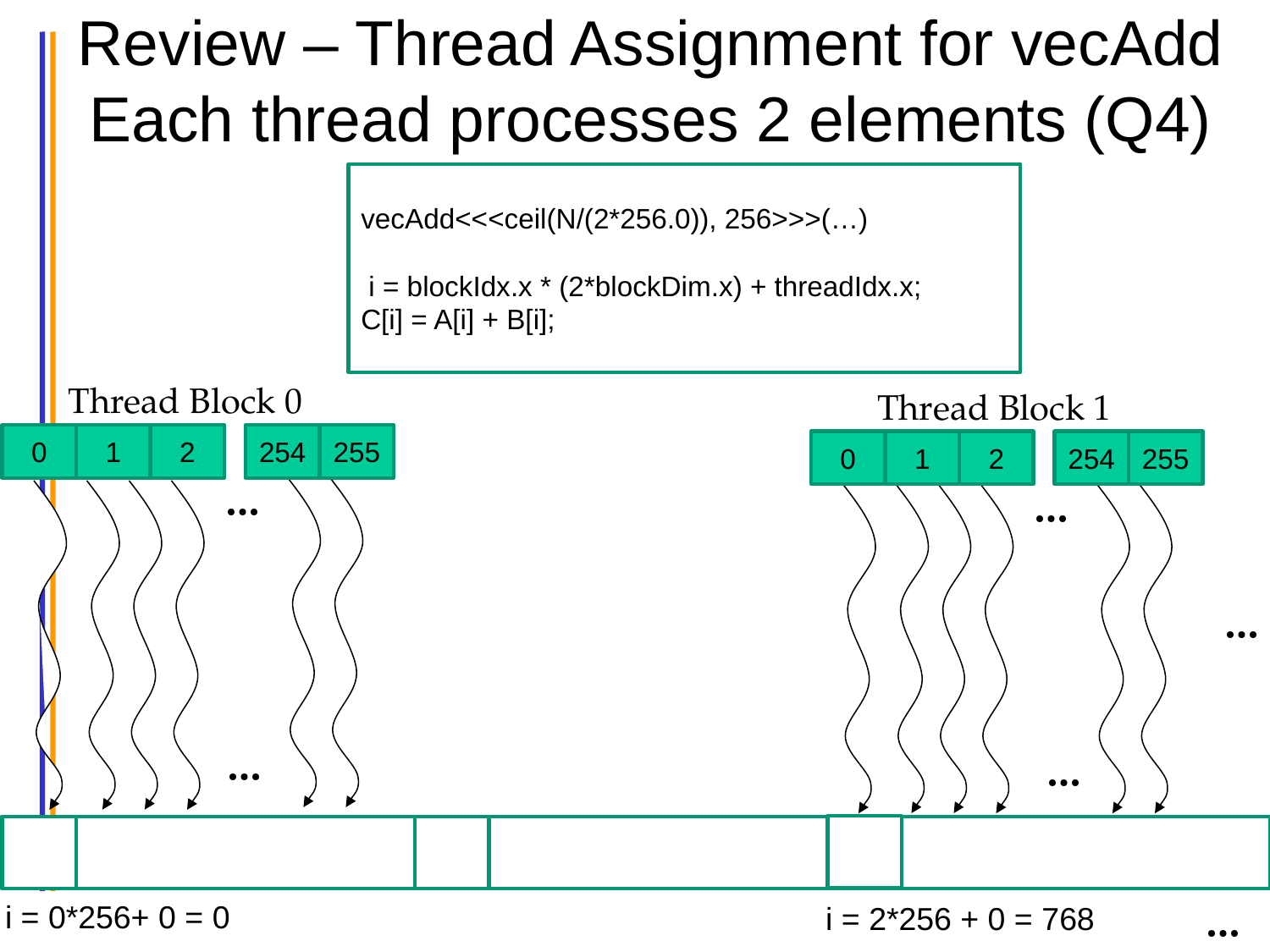

# Review – Thread Assignment for vecAdd Each thread processes 2 elements (Q4)

vecAdd<<<ceil(N/(2*256.0)), 256>>>(…)

 i = blockIdx.x * (2*blockDim.x) + threadIdx.x;
C[i] = A[i] + B[i];
Thread Block 0
Thread Block 1
0
1
2
254
255
0
1
2
254
255
…
…

…
…
…

…
i = 0*256+ 0 = 0
i = 2*256 + 0 = 768